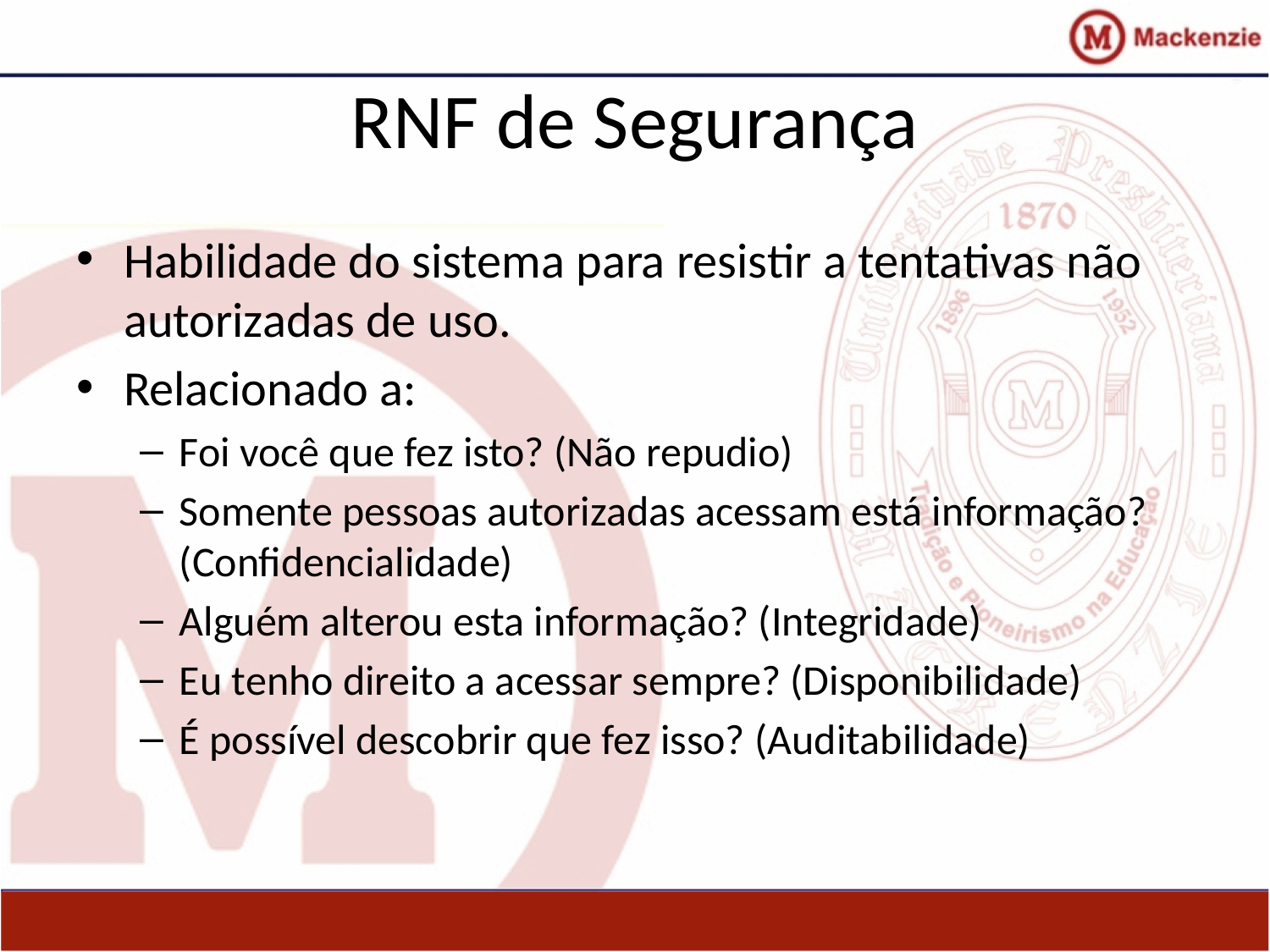

# RNF de Segurança
Habilidade do sistema para resistir a tentativas não autorizadas de uso.
Relacionado a:
Foi você que fez isto? (Não repudio)
Somente pessoas autorizadas acessam está informação? (Confidencialidade)
Alguém alterou esta informação? (Integridade)
Eu tenho direito a acessar sempre? (Disponibilidade)
É possível descobrir que fez isso? (Auditabilidade)